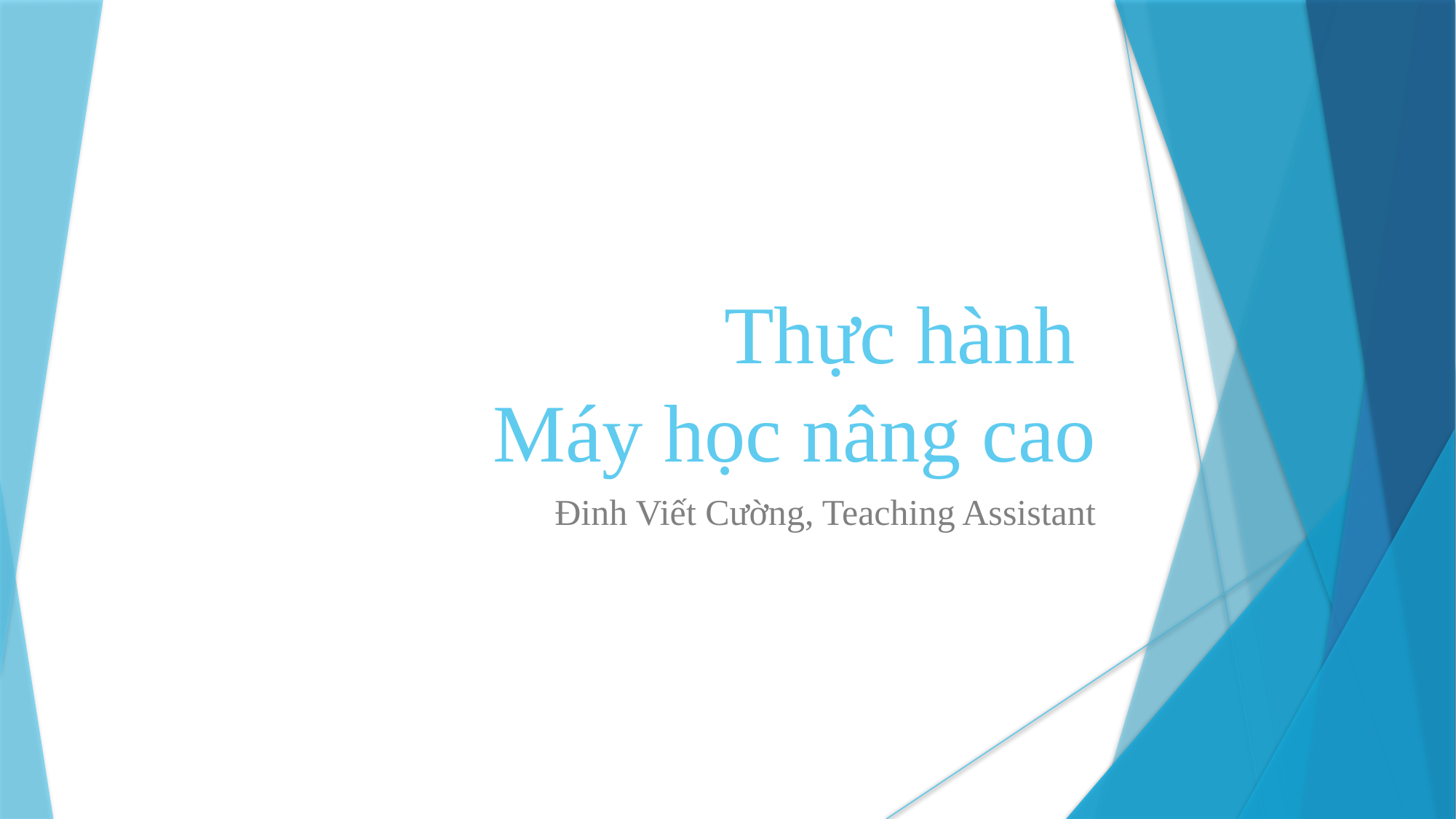

Thực hành
Máy học nâng cao
Đinh Viết Cường, Teaching Assistant